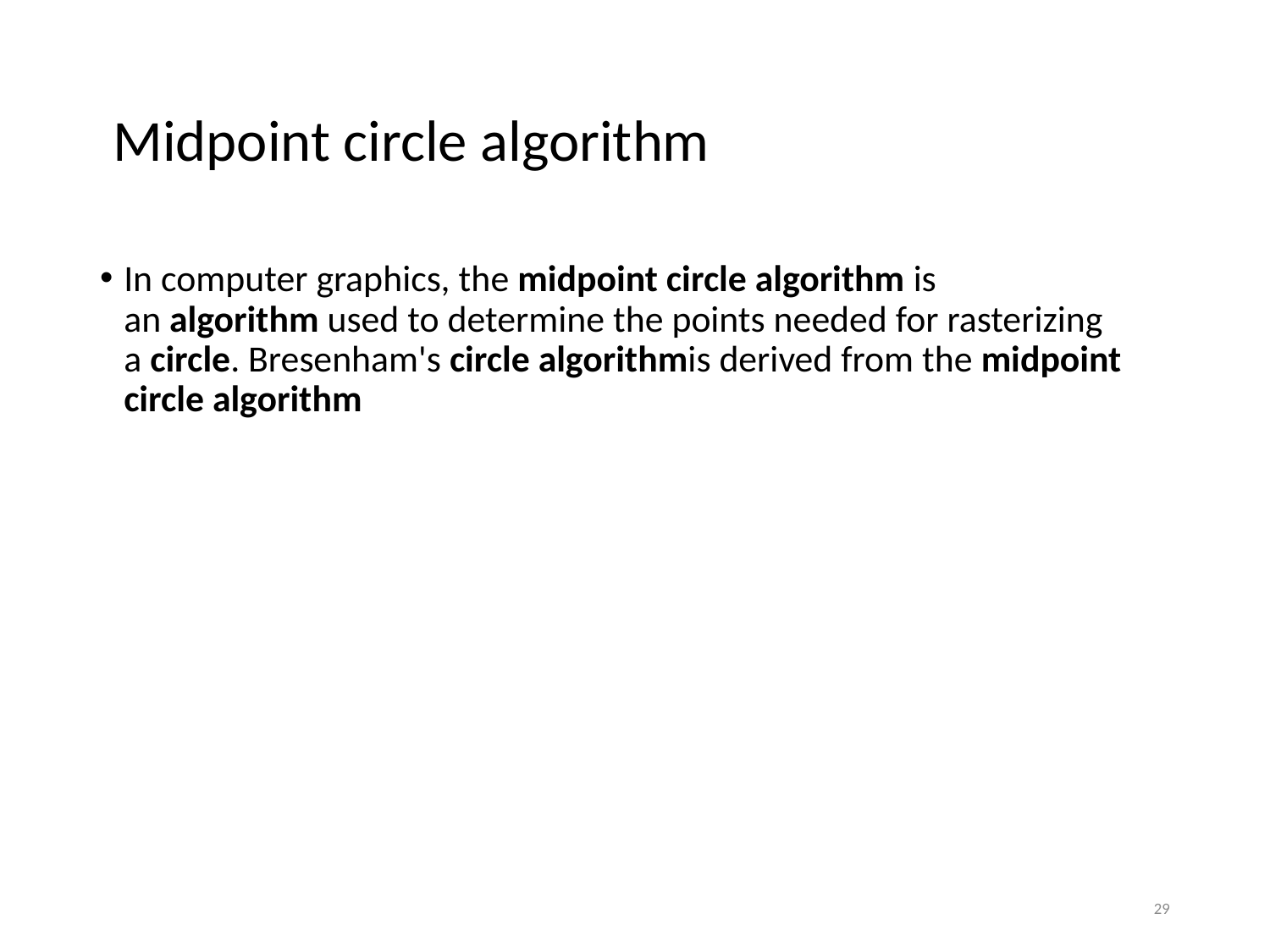

# Midpoint circle algorithm
In computer graphics, the midpoint circle algorithm is an algorithm used to determine the points needed for rasterizing a circle. Bresenham's circle algorithmis derived from the midpoint circle algorithm
29